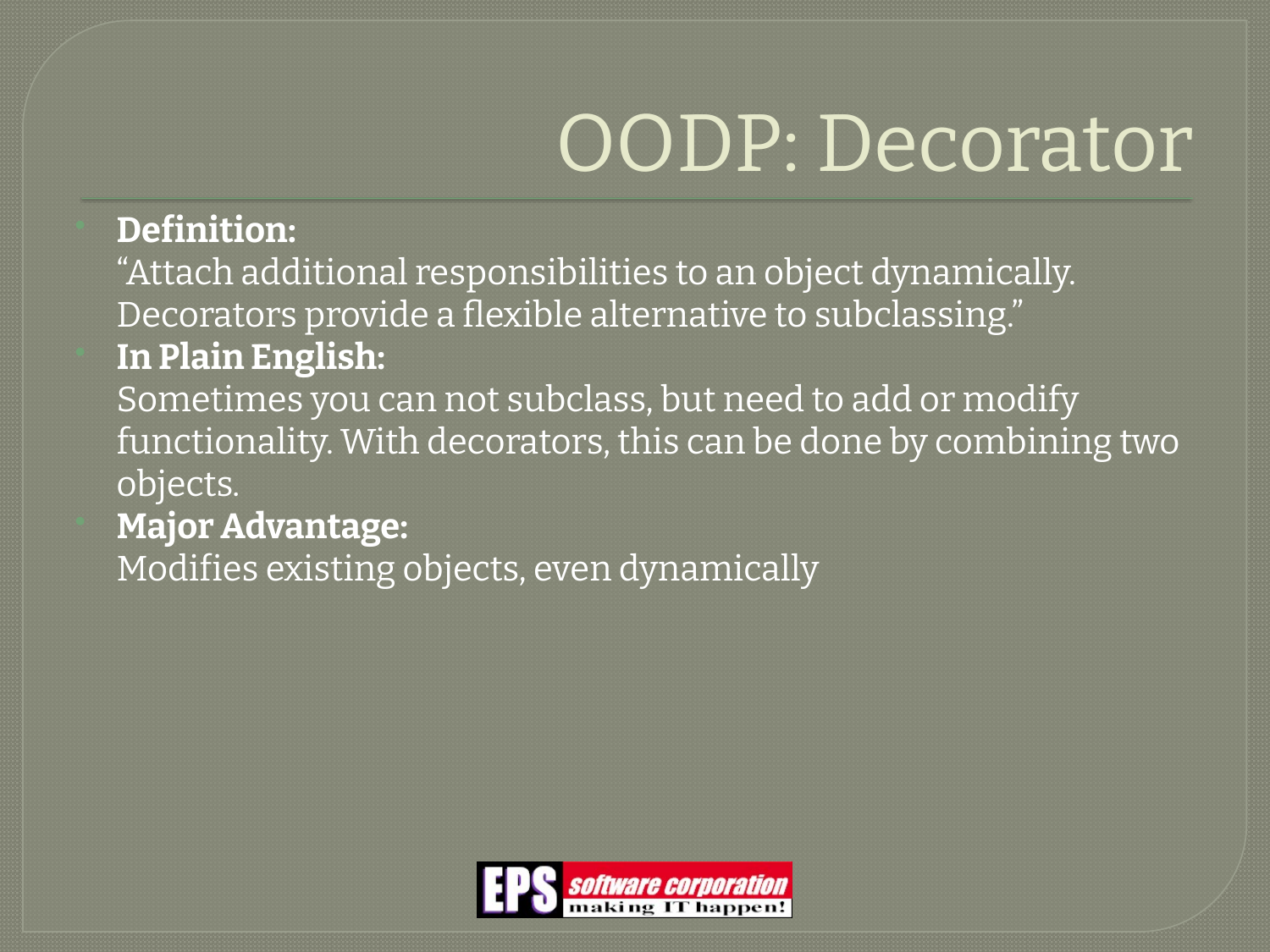

# OODP: Decorator
Definition:
“Attach additional responsibilities to an object dynamically. Decorators provide a flexible alternative to subclassing.”
In Plain English:
Sometimes you can not subclass, but need to add or modify functionality. With decorators, this can be done by combining two objects.
Major Advantage:
Modifies existing objects, even dynamically